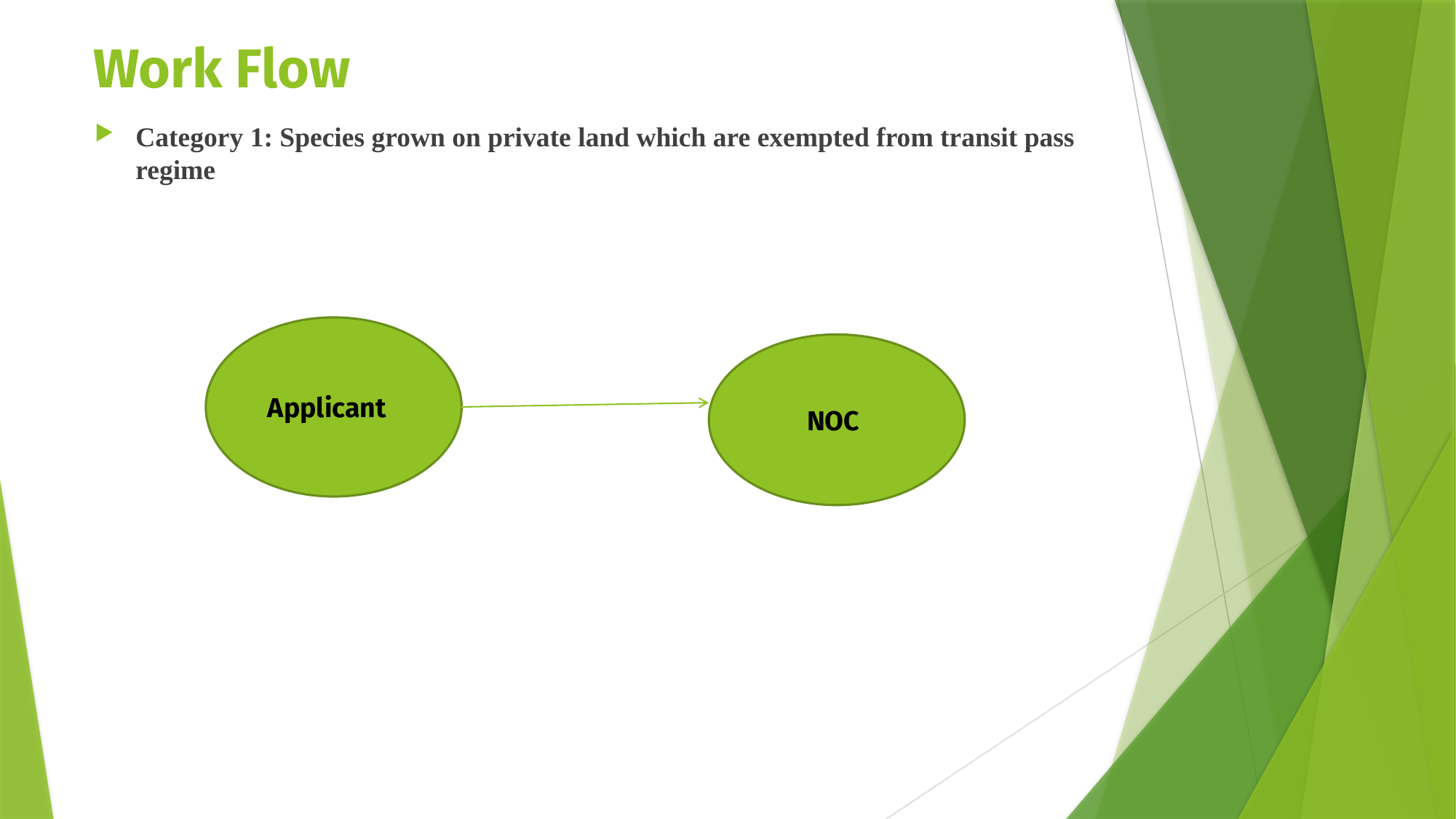

# Work Flow
Category 1: Species grown on private land which are exempted from transit pass regime
Applicant
NOC